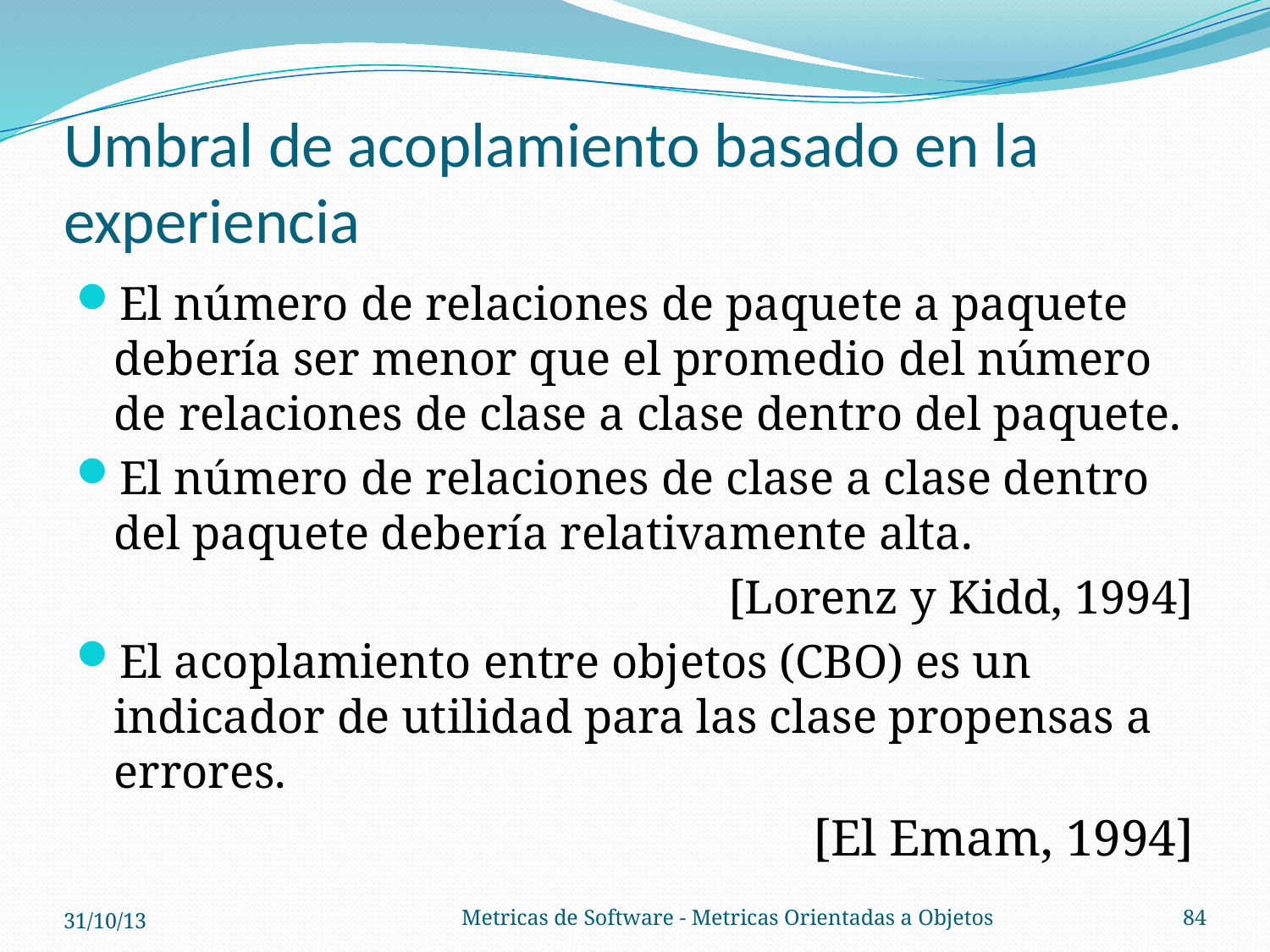

# Umbral de acoplamiento basado en la experiencia
El número de relaciones de paquete a paquete debería ser menor que el promedio del número de relaciones de clase a clase dentro del paquete.
El número de relaciones de clase a clase dentro del paquete debería relativamente alta.
[Lorenz y Kidd, 1994]
El acoplamiento entre objetos (CBO) es un indicador de utilidad para las clase propensas a errores.
[El Emam, 1994]

31/10/13
Metricas de Software - Metricas Orientadas a Objetos
84